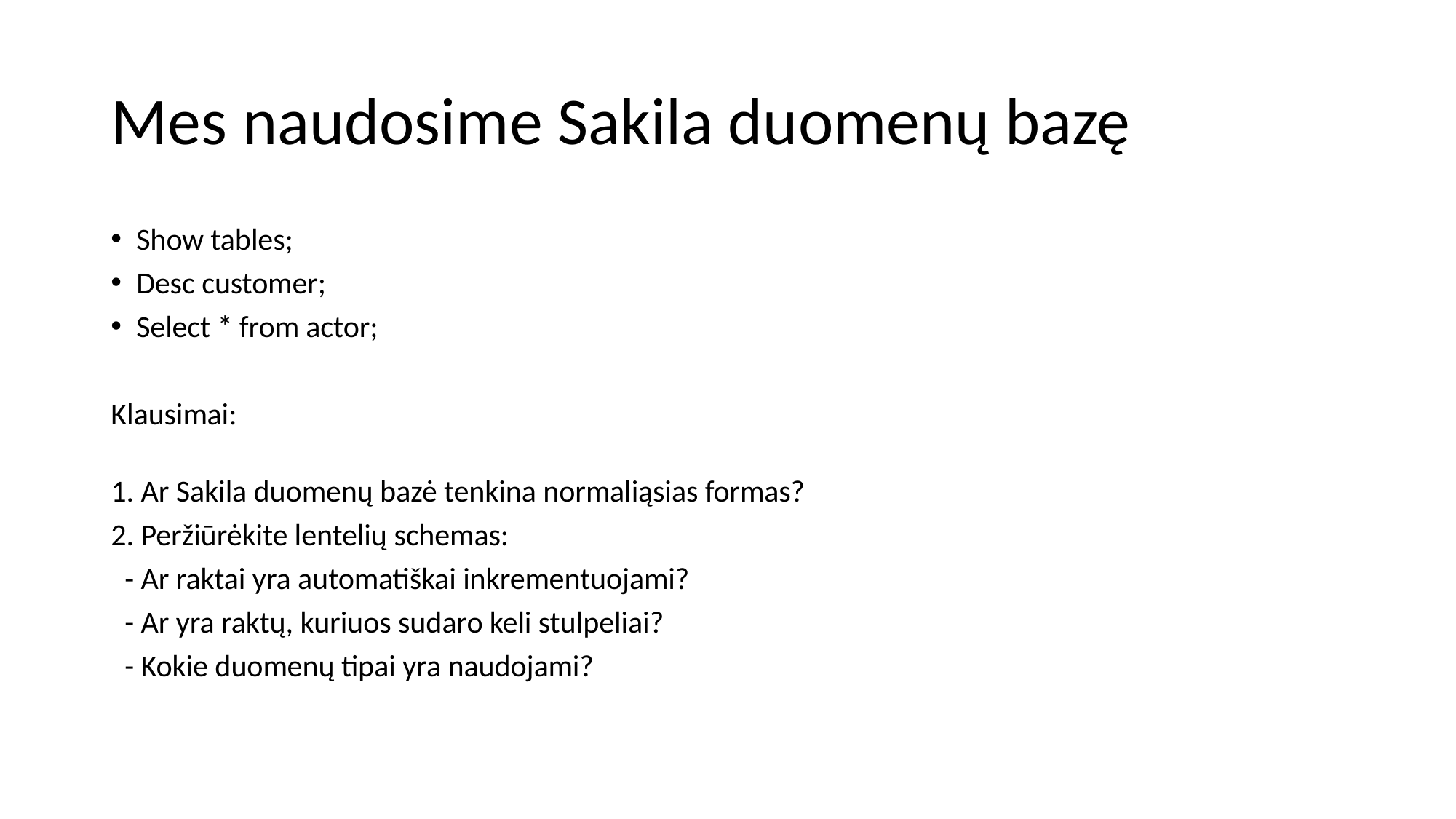

# Mes naudosime Sakila duomenų bazę
Show tables;
Desc customer;
Select * from actor;

Klausimai:
1. Ar Sakila duomenų bazė tenkina normaliąsias formas?
2. Peržiūrėkite lentelių schemas:
  - Ar raktai yra automatiškai inkrementuojami?
  - Ar yra raktų, kuriuos sudaro keli stulpeliai?
  - Kokie duomenų tipai yra naudojami?